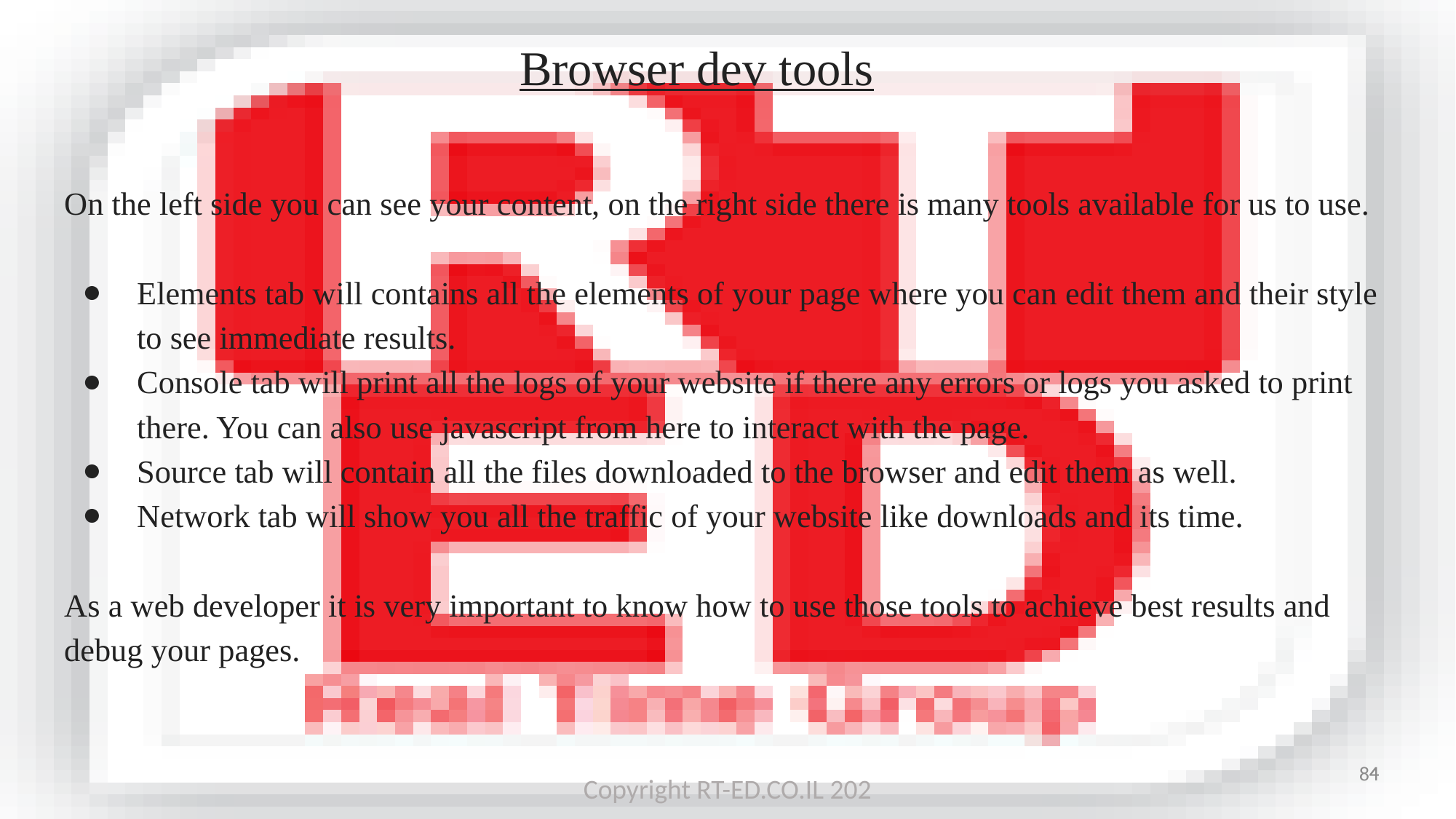

# Browser dev tools
On the left side you can see your content, on the right side there is many tools available for us to use.

Elements tab will contains all the elements of your page where you can edit them and their style to see immediate results.
Console tab will print all the logs of your website if there any errors or logs you asked to print there. You can also use javascript from here to interact with the page.
Source tab will contain all the files downloaded to the browser and edit them as well.
Network tab will show you all the traffic of your website like downloads and its time.

As a web developer it is very important to know how to use those tools to achieve best results and debug your pages.
84
Copyright RT-ED.CO.IL 202